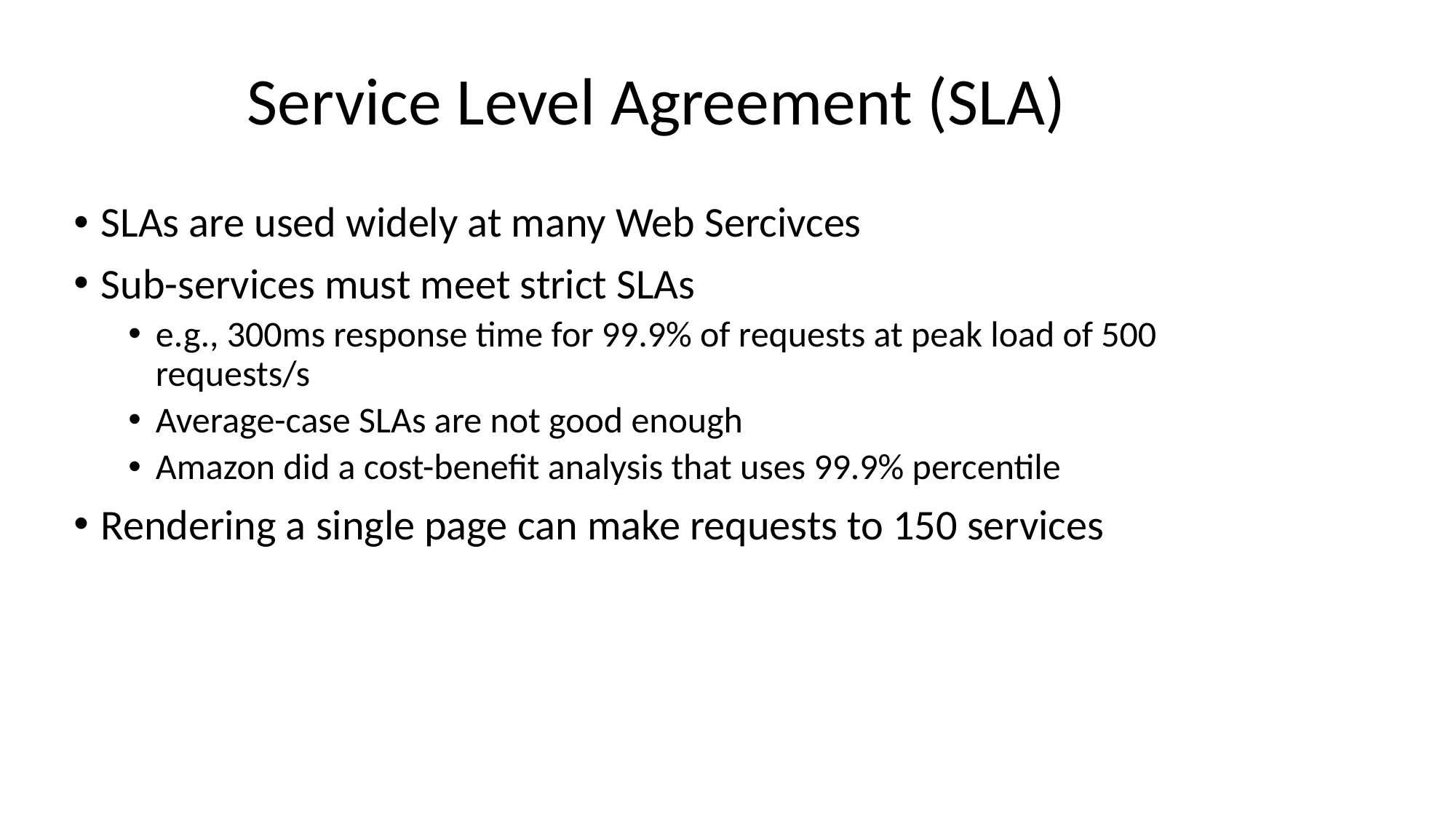

# Service Level Agreement (SLA)
SLAs are used widely at many Web Sercivces
Sub-services must meet strict SLAs
e.g., 300ms response time for 99.9% of requests at peak load of 500 requests/s
Average-case SLAs are not good enough
Amazon did a cost-benefit analysis that uses 99.9% percentile
Rendering a single page can make requests to 150 services